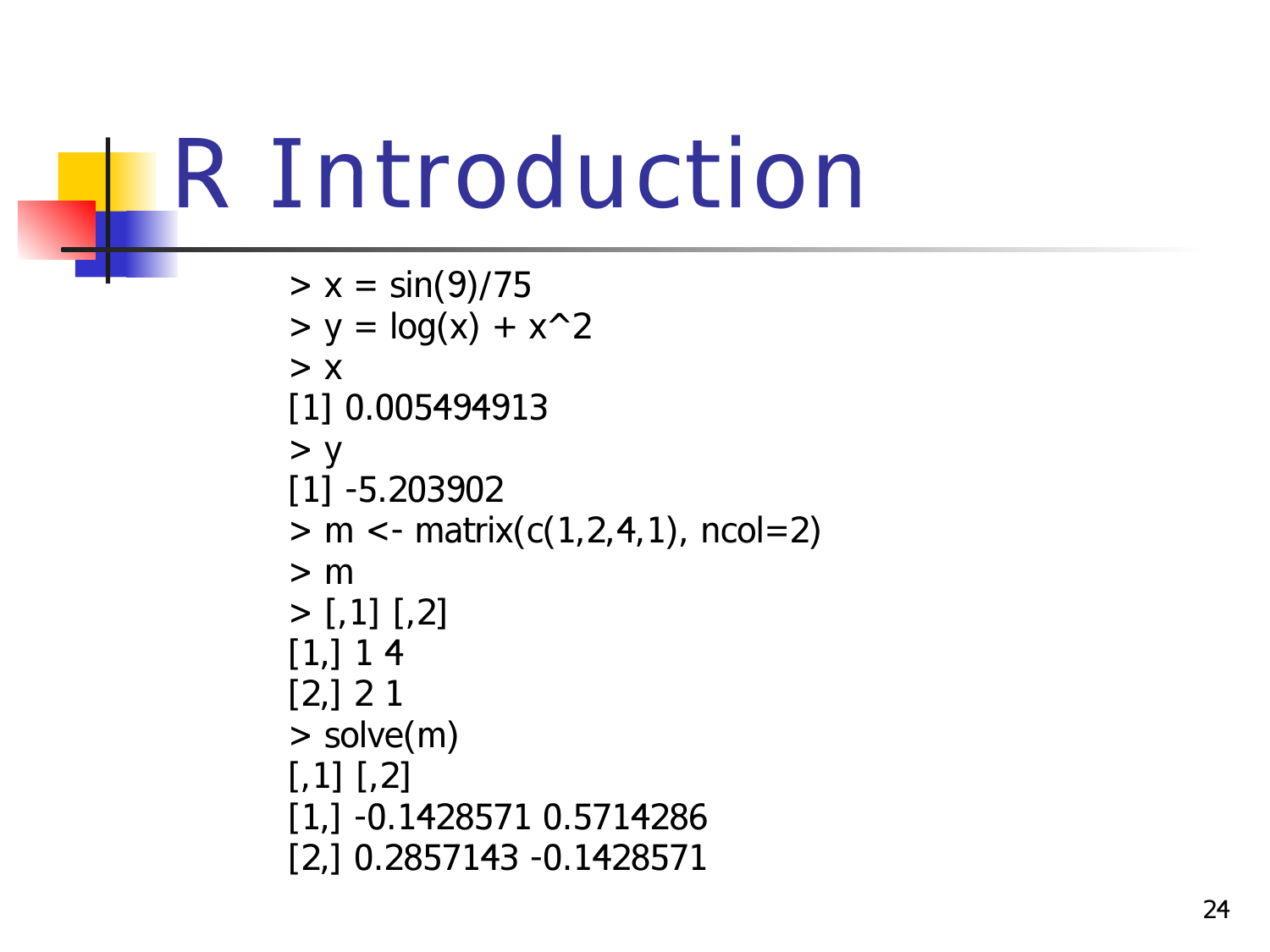

# R Introduction
> x = sin(9)/75
> y = log(x) + x^2
> x
[1] 0.005494913
> y
[1] -5.203902
> m <- matrix(c(1,2,4,1), ncol=2)
> m
> [,1] [,2]
[1,] 1 4
[2,] 2 1
> solve(m)
[,1] [,2]
[1,] -0.1428571 0.5714286
[2,] 0.2857143 -0.1428571

24